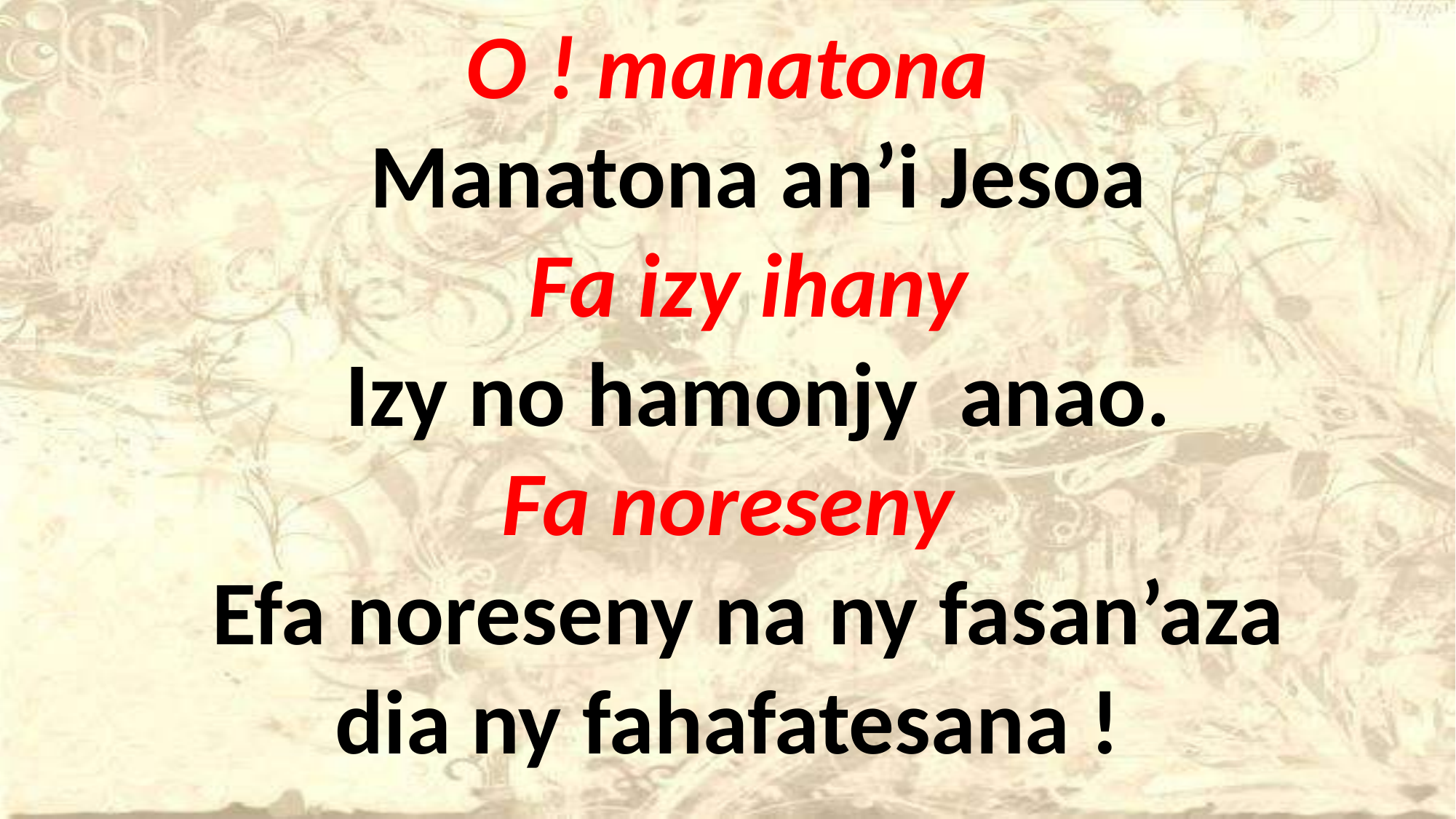

O ! manatona
   Manatona an’i Jesoa
   Fa izy ihany
   Izy no hamonjy  anao.
Fa noreseny
   Efa noreseny na ny fasan’aza
dia ny fahafatesana !